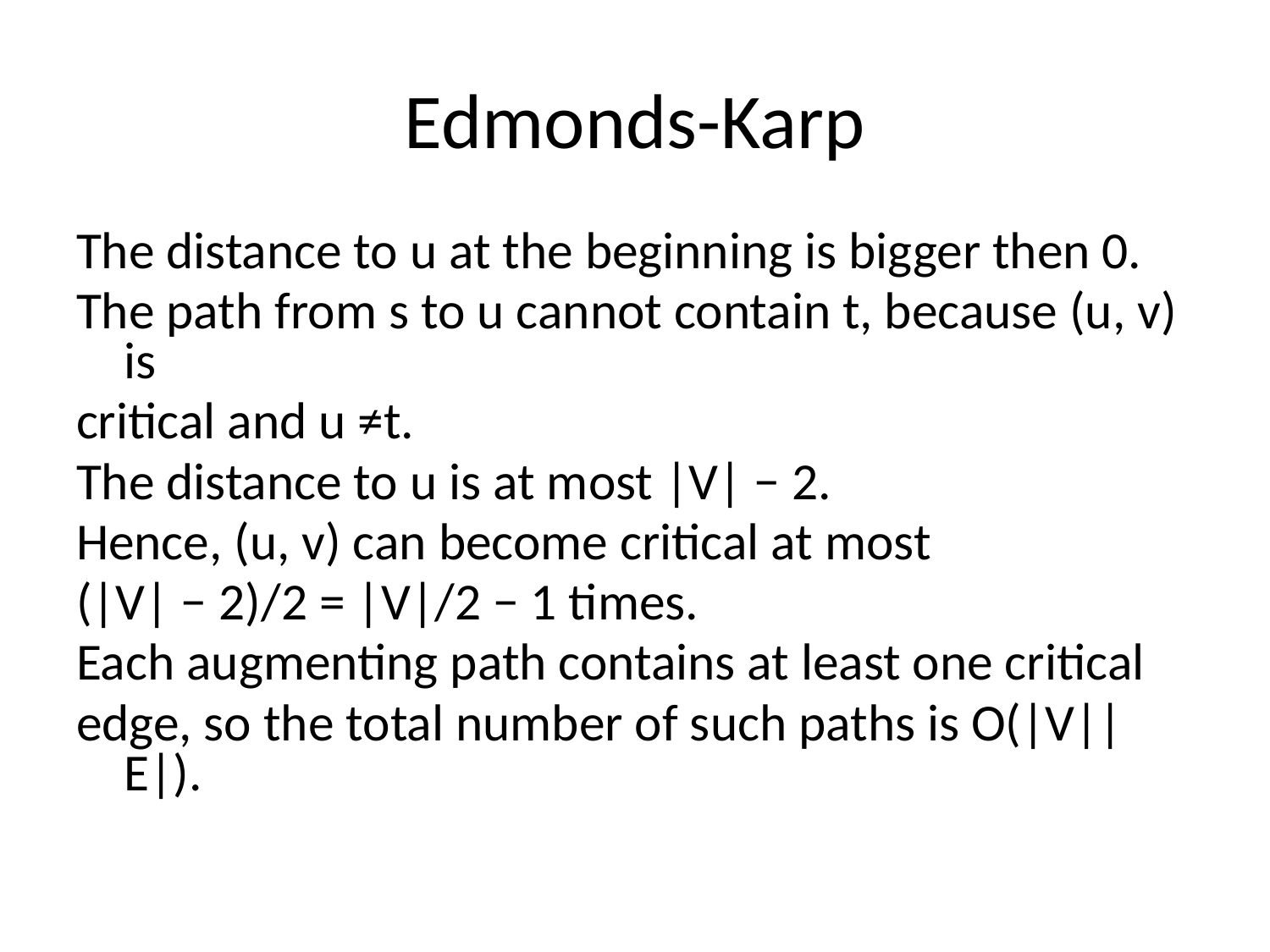

# Edmonds-Karp
The distance to u at the beginning is bigger then 0.
The path from s to u cannot contain t, because (u, v) is
critical and u ≠t.
The distance to u is at most |V| − 2.
Hence, (u, v) can become critical at most
(|V| − 2)/2 = |V|/2 − 1 times.
Each augmenting path contains at least one critical
edge, so the total number of such paths is O(|V||E|).